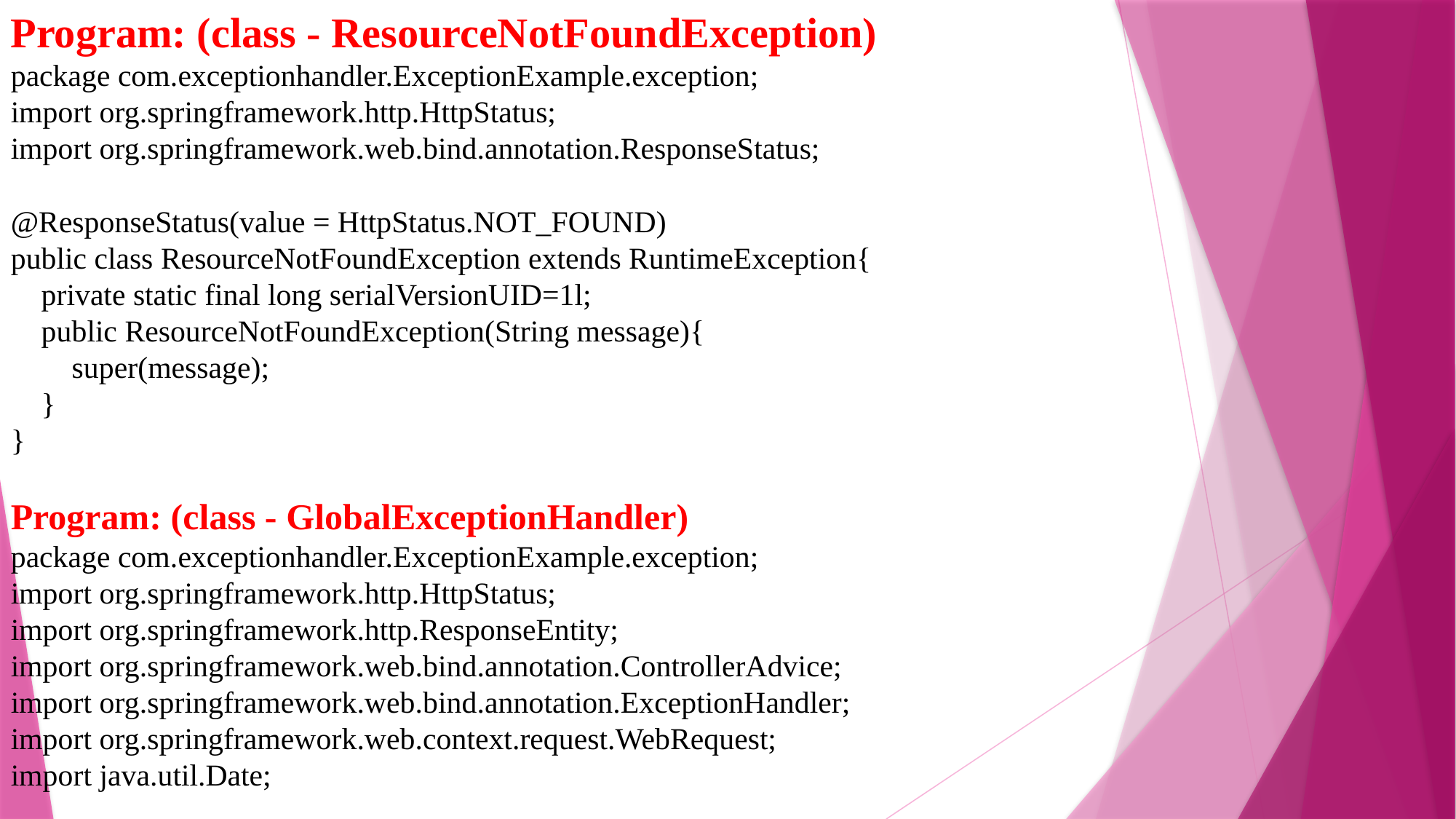

Program: (class - ResourceNotFoundException)
package com.exceptionhandler.ExceptionExample.exception;
import org.springframework.http.HttpStatus;
import org.springframework.web.bind.annotation.ResponseStatus;

@ResponseStatus(value = HttpStatus.NOT_FOUND)
public class ResourceNotFoundException extends RuntimeException{
    private static final long serialVersionUID=1l;
    public ResourceNotFoundException(String message){
        super(message);
    }
}

Program: (class - GlobalExceptionHandler)
package com.exceptionhandler.ExceptionExample.exception;
import org.springframework.http.HttpStatus;
import org.springframework.http.ResponseEntity;
import org.springframework.web.bind.annotation.ControllerAdvice;
import org.springframework.web.bind.annotation.ExceptionHandler;
import org.springframework.web.context.request.WebRequest;
import java.util.Date;